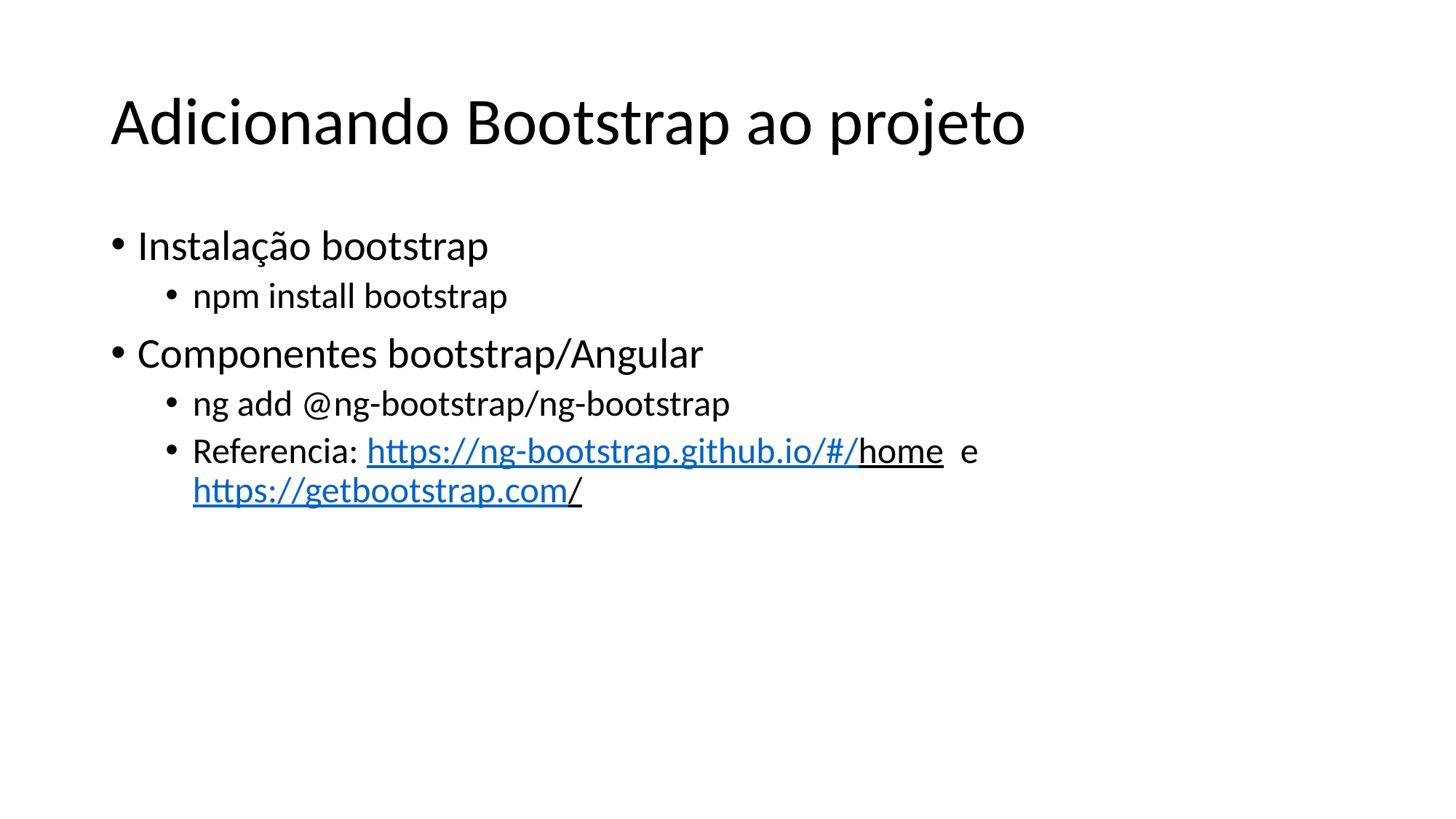

# Adicionando Bootstrap ao projeto
Instalação bootstrap
npm install bootstrap
Componentes bootstrap/Angular
ng add @ng-bootstrap/ng-bootstrap
Referencia: https://ng-bootstrap.github.io/#/home  e https://getbootstrap.com/